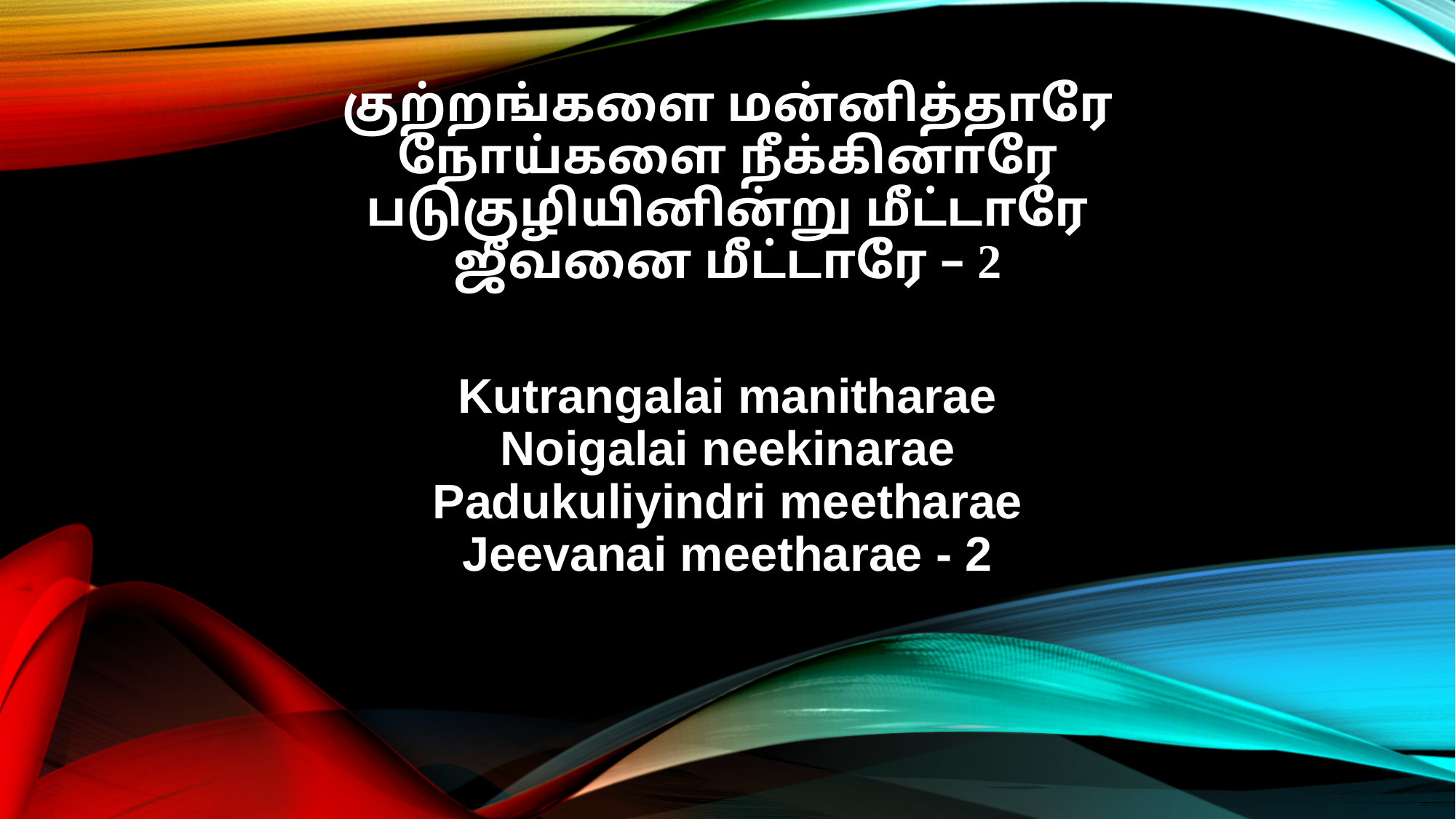

குற்றங்களை மன்னித்தாரே
நோய்களை நீக்கினாரே
படுகுழியினின்று மீட்டாரே
ஜீவனை மீட்டாரே – 2

Kutrangalai manitharae
Noigalai neekinarae
Padukuliyindri meetharae
Jeevanai meetharae - 2